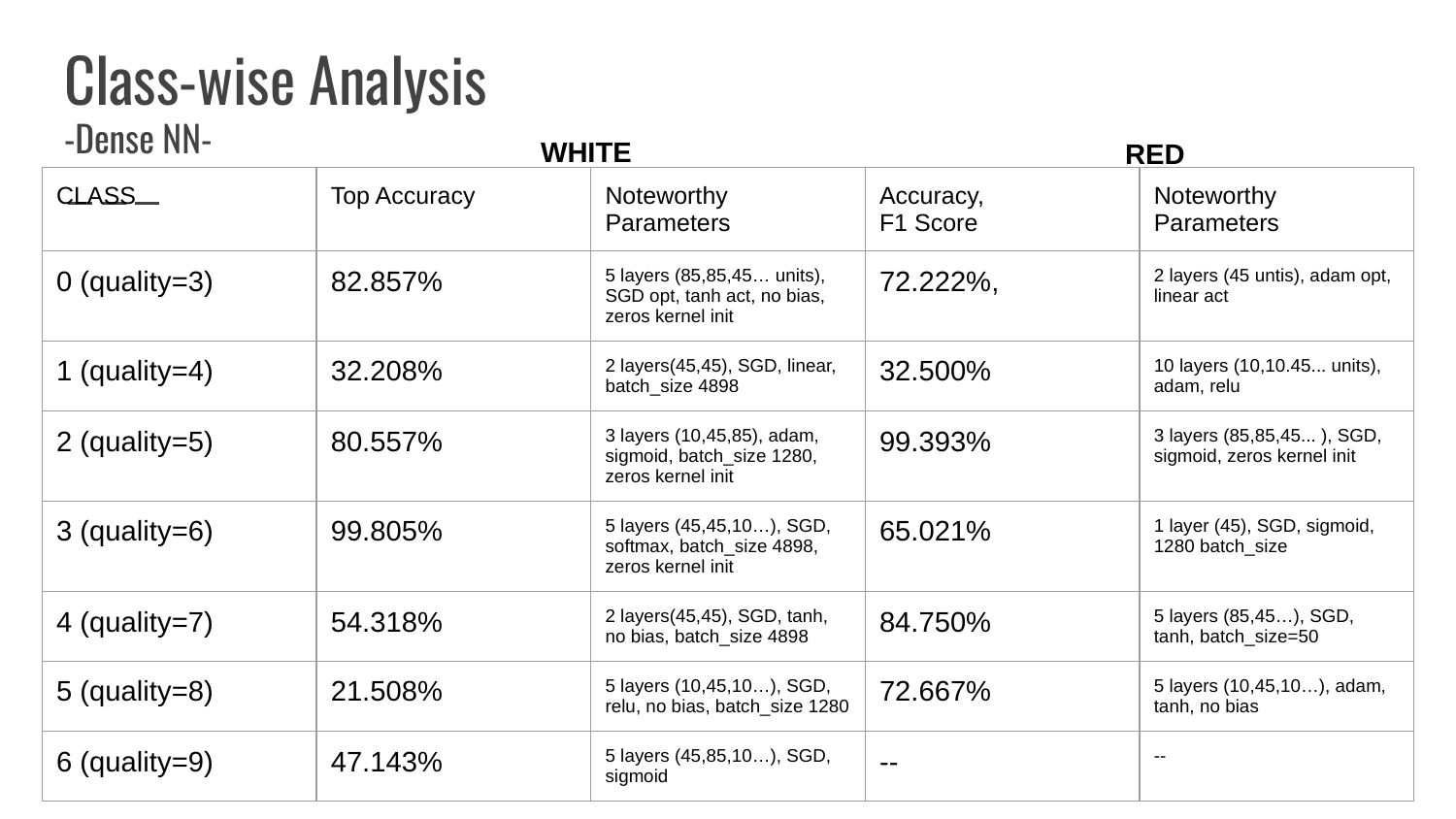

# Class-wise Analysis
-Dense NN-
WHITE
RED
| CLASS | Top Accuracy | Noteworthy Parameters | Accuracy, F1 Score | Noteworthy Parameters |
| --- | --- | --- | --- | --- |
| 0 (quality=3) | 82.857% | 5 layers (85,85,45… units), SGD opt, tanh act, no bias, zeros kernel init | 72.222%, | 2 layers (45 untis), adam opt, linear act |
| 1 (quality=4) | 32.208% | 2 layers(45,45), SGD, linear, batch\_size 4898 | 32.500% | 10 layers (10,10.45... units), adam, relu |
| 2 (quality=5) | 80.557% | 3 layers (10,45,85), adam, sigmoid, batch\_size 1280, zeros kernel init | 99.393% | 3 layers (85,85,45... ), SGD, sigmoid, zeros kernel init |
| 3 (quality=6) | 99.805% | 5 layers (45,45,10…), SGD, softmax, batch\_size 4898, zeros kernel init | 65.021% | 1 layer (45), SGD, sigmoid, 1280 batch\_size |
| 4 (quality=7) | 54.318% | 2 layers(45,45), SGD, tanh, no bias, batch\_size 4898 | 84.750% | 5 layers (85,45…), SGD, tanh, batch\_size=50 |
| 5 (quality=8) | 21.508% | 5 layers (10,45,10…), SGD, relu, no bias, batch\_size 1280 | 72.667% | 5 layers (10,45,10…), adam, tanh, no bias |
| 6 (quality=9) | 47.143% | 5 layers (45,85,10…), SGD, sigmoid | -- | -- |